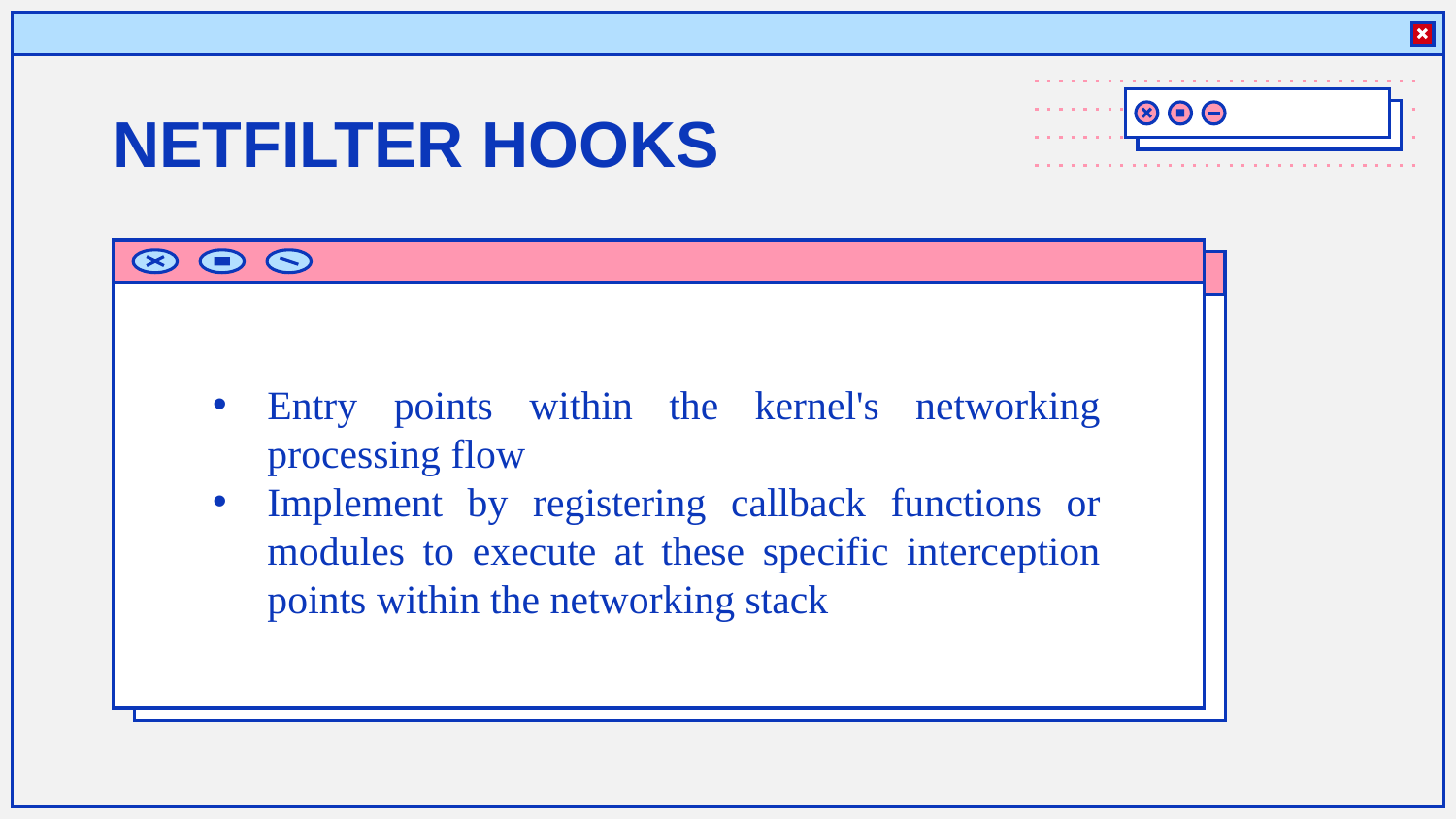

# NETFILTER HOOKS

Entry points within the kernel's networking processing flow
Implement by registering callback functions or modules to execute at these specific interception points within the networking stack